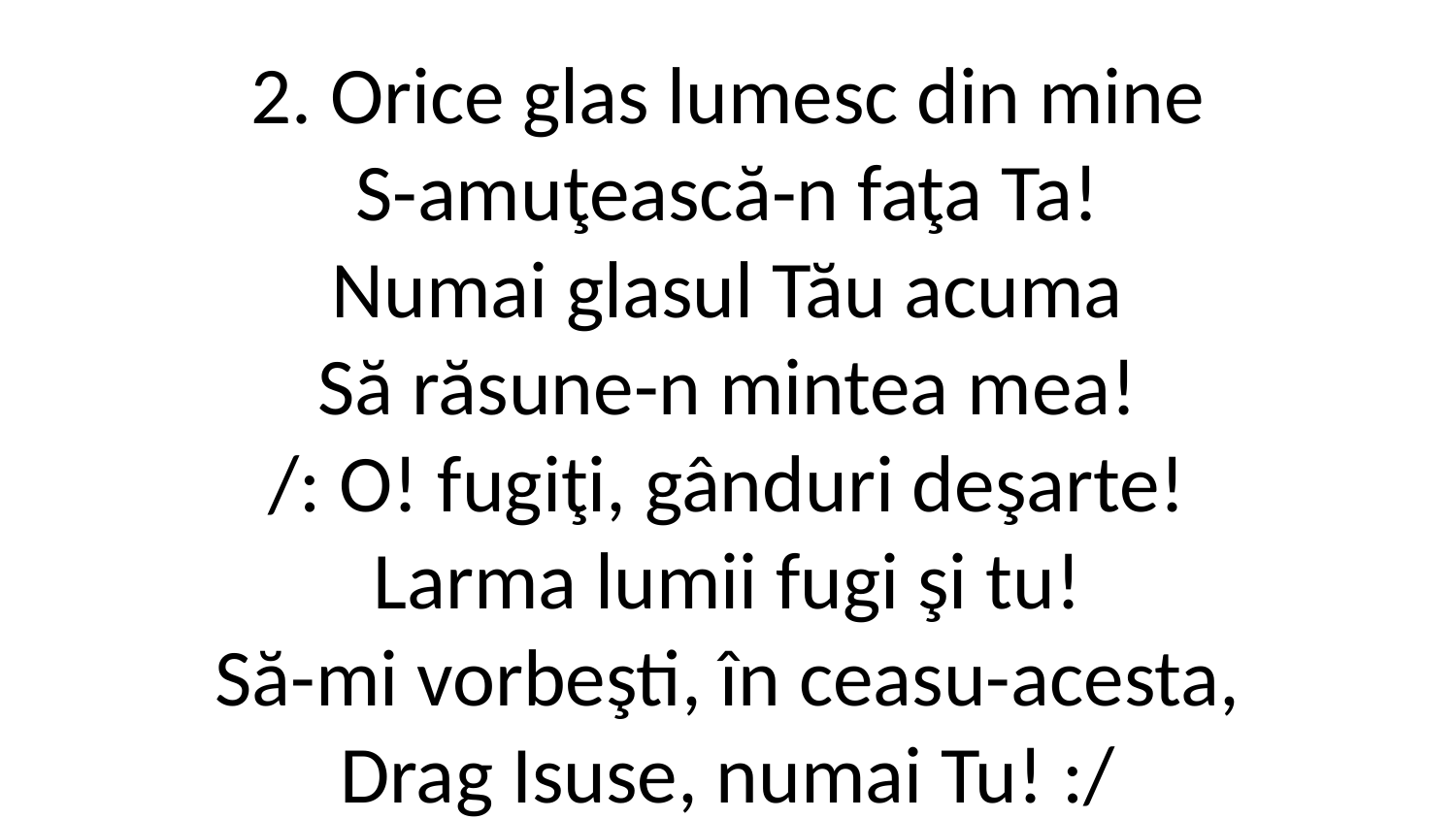

2. Orice glas lumesc din mine
S-amuţească-n faţa Ta!
Numai glasul Tău acuma
Să răsune-n mintea mea!
/: O! fugiţi, gânduri deşarte!
Larma lumii fugi şi tu!
Să-mi vorbeşti, în ceasu-acesta,
Drag Isuse, numai Tu! :/